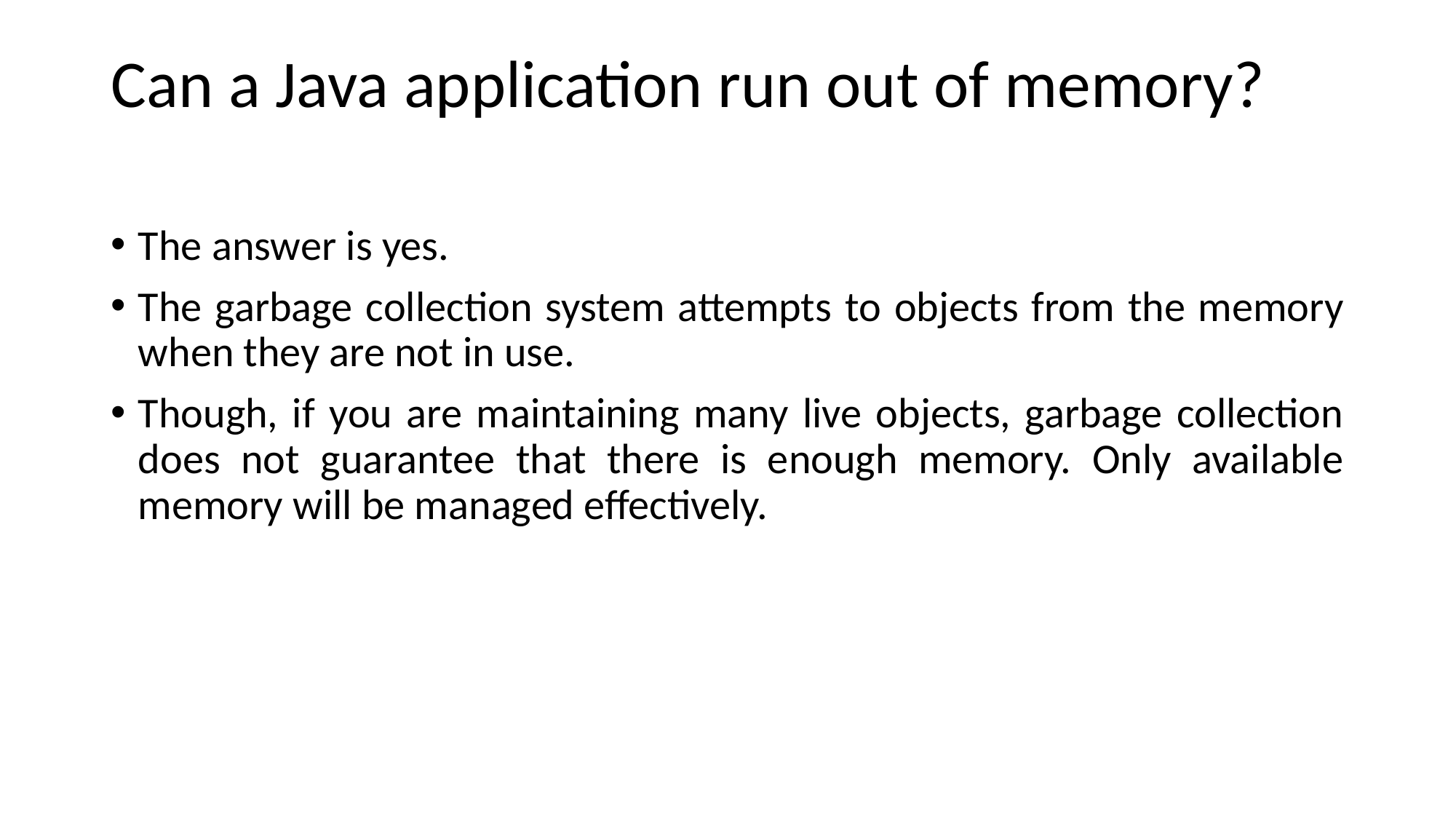

# Can a Java application run out of memory?
The answer is yes.
The garbage collection system attempts to objects from the memory when they are not in use.
Though, if you are maintaining many live objects, garbage collection does not guarantee that there is enough memory. Only available memory will be managed effectively.